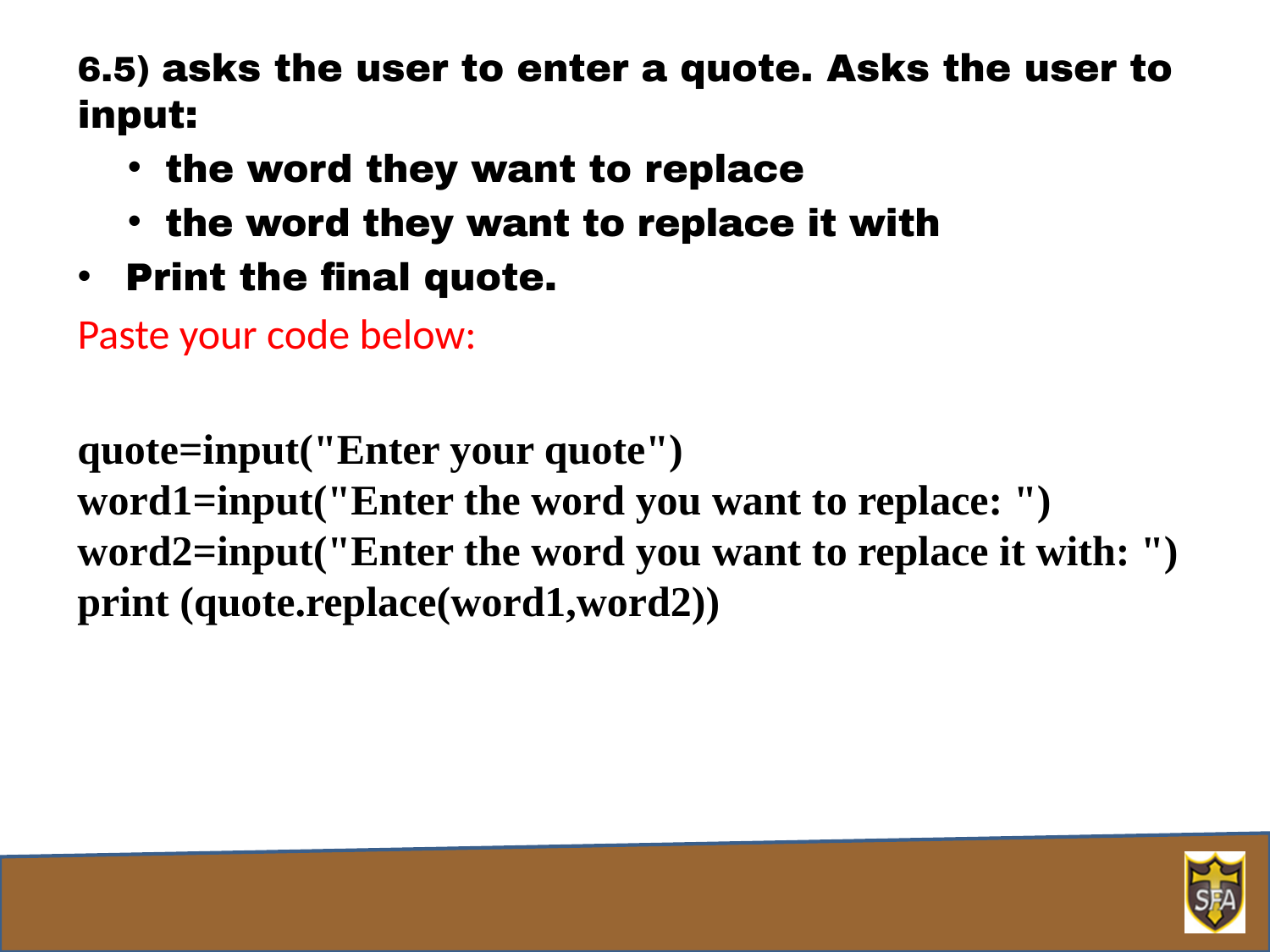

6.5) asks the user to enter a quote. Asks the user to input:
the word they want to replace
the word they want to replace it with
Print the final quote.
Paste your code below:

quote=input("Enter your quote")
word1=input("Enter the word you want to replace: ")
word2=input("Enter the word you want to replace it with: ")
print (quote.replace(word1,word2))